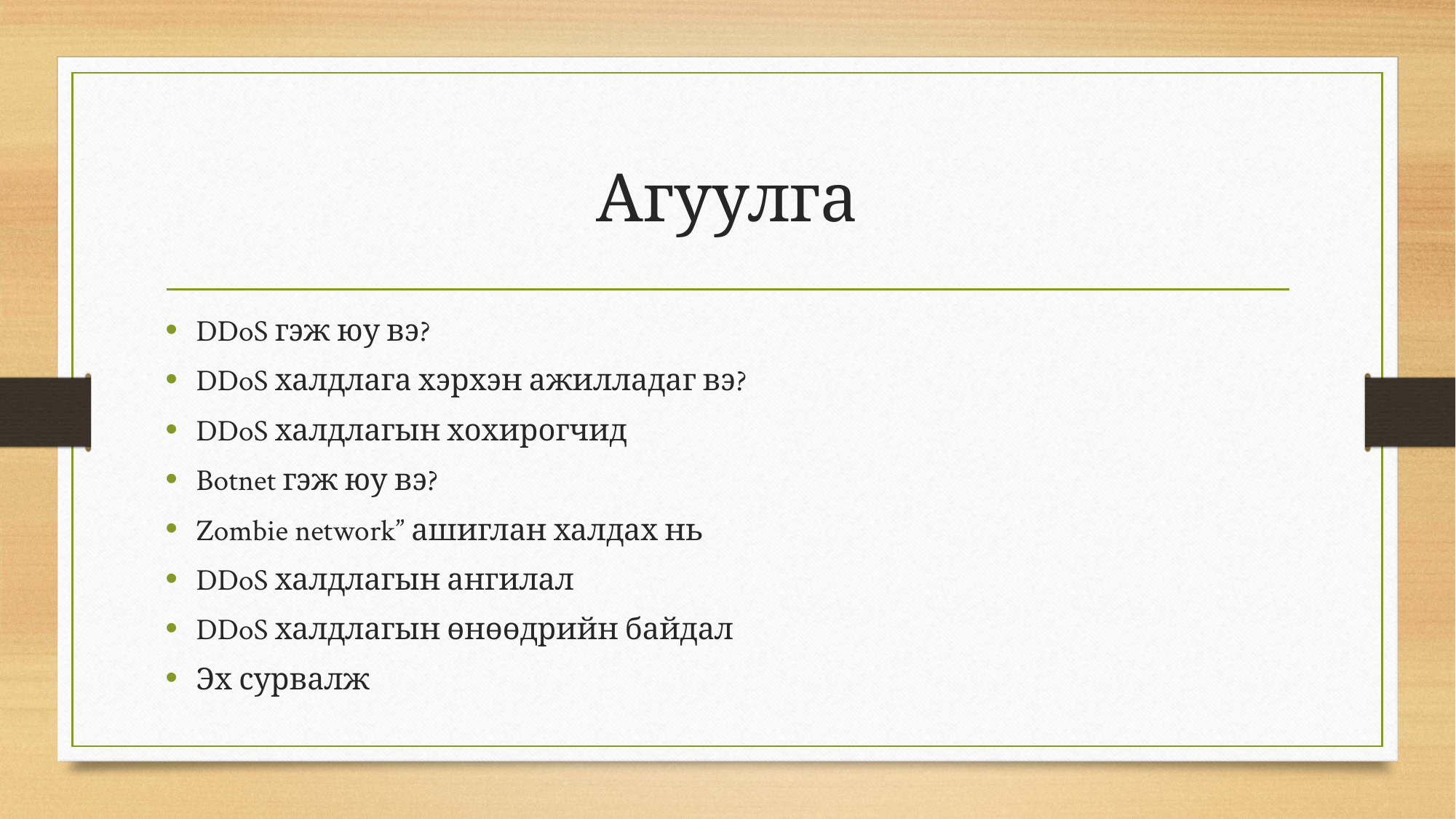

# Агуулга
DDoS гэж юу вэ?
DDoS халдлага хэрхэн ажилладаг вэ?
DDoS халдлагын хохирогчид
Botnet гэж юу вэ?
Zombie network” ашиглан халдах нь
DDoS халдлагын ангилал
DDoS халдлагын өнөөдрийн байдал
Эх сурвалж